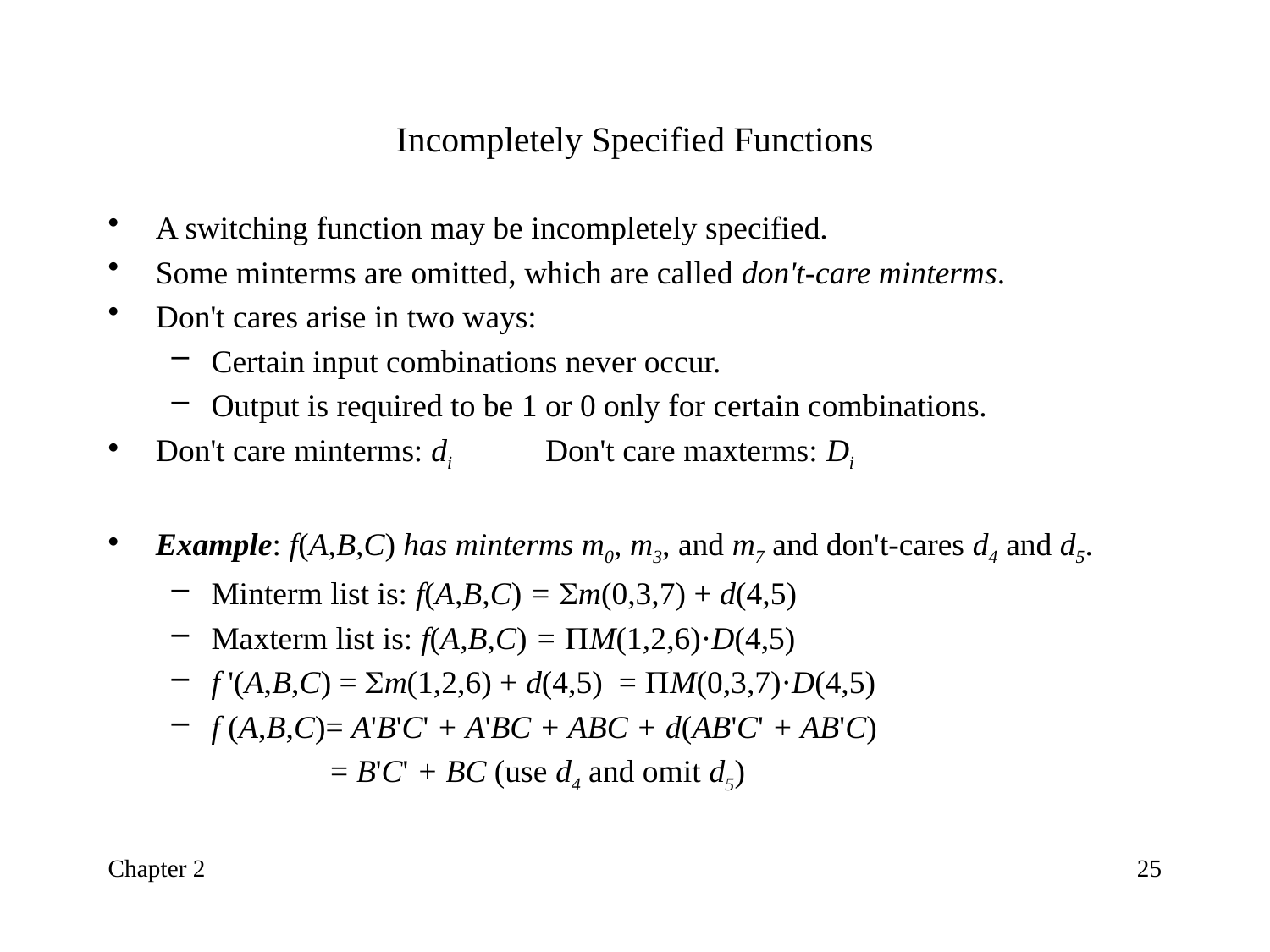

# Incompletely Specified Functions
A switching function may be incompletely specified.
Some minterms are omitted, which are called don't-care minterms.
Don't cares arise in two ways:
Certain input combinations never occur.
Output is required to be 1 or 0 only for certain combinations.
Don't care minterms: di                    Don't care maxterms: Di

Example: f(A,B,C) has minterms m0, m3, and m7 and don't-cares d4 and d5.
Minterm list is: f(A,B,C) = Σm(0,3,7) + d(4,5)
Maxterm list is: f(A,B,C) = ΠM(1,2,6)·D(4,5)
f '(A,B,C) = Σm(1,2,6) + d(4,5)  = ΠM(0,3,7)·D(4,5)
f (A,B,C)= A'B'C' + A'BC + ABC + d(AB'C' + AB'C)
 = B'C' + BC (use d4 and omit d5)
Chapter 2
25